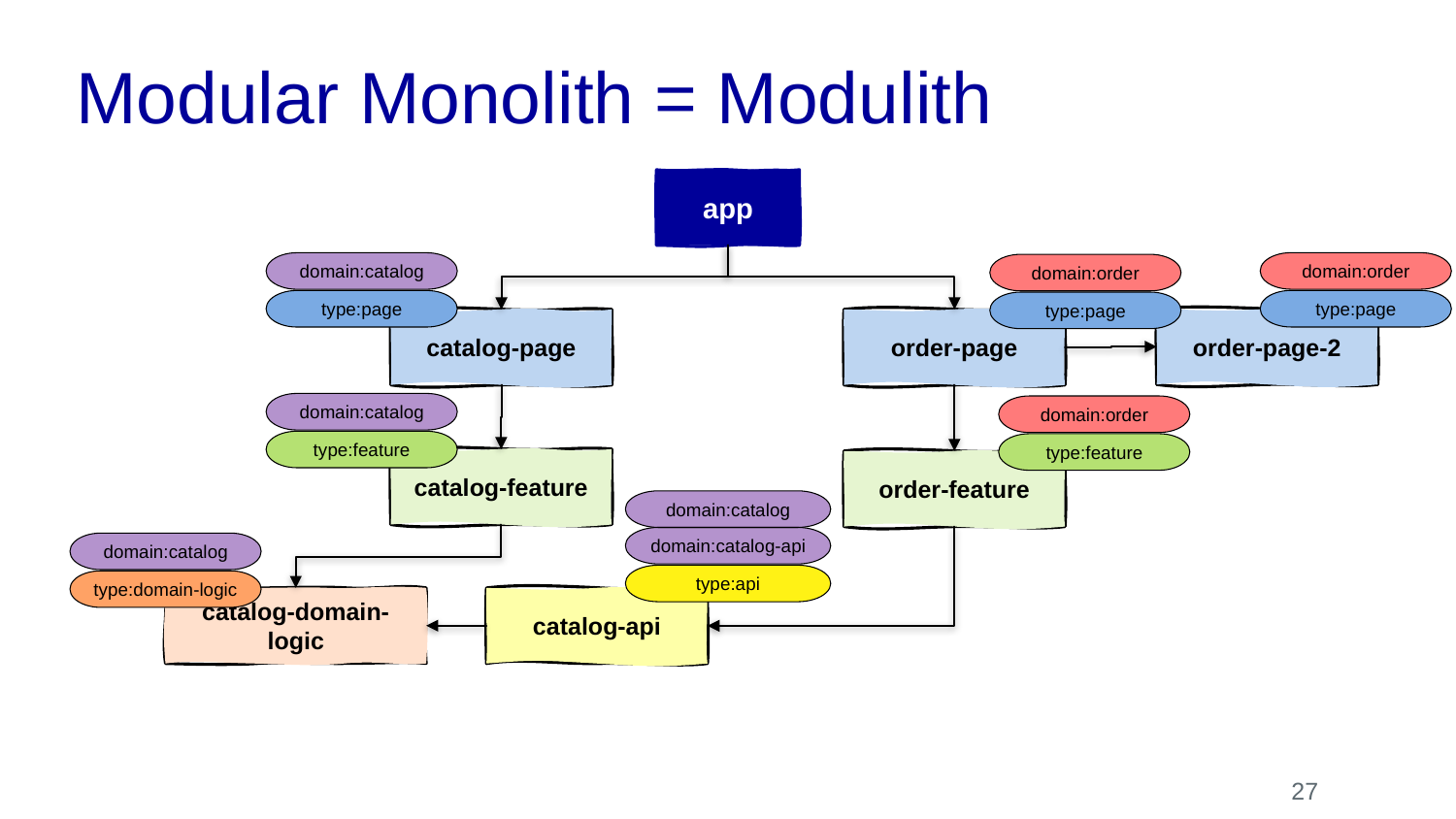

# Modular Monolith = Modulith
app
domain:order
domain:catalog
domain:order
type:page
type:page
type:page
order-page-2
catalog-page
order-page
domain:catalog
domain:order
type:feature
type:feature
catalog-feature
order-feature
domain:catalog
domain:catalog-api
domain:catalog
type:api
type:domain-logic
catalog-domain-logic
catalog-api
27